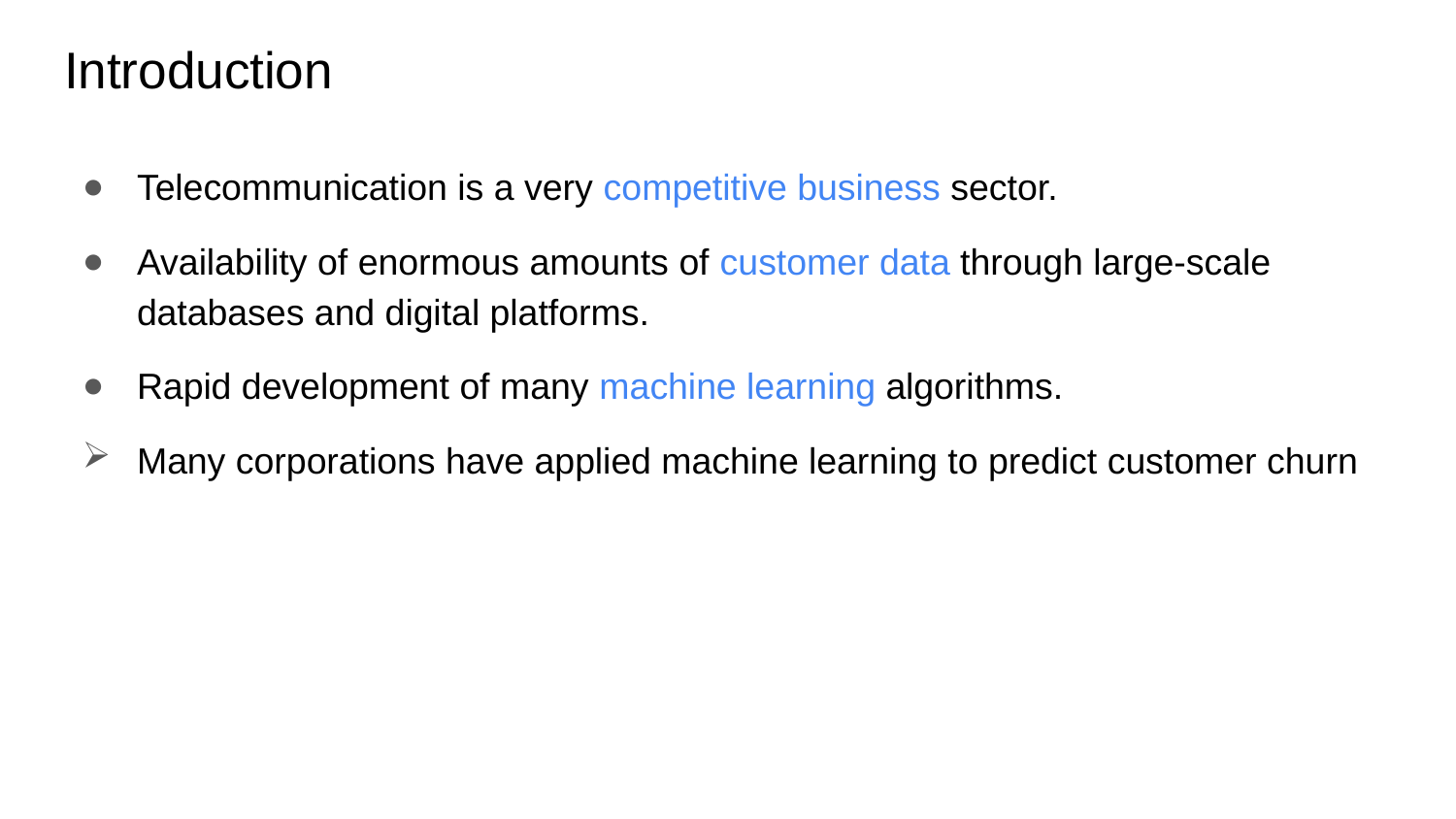

# Introduction
Telecommunication is a very competitive business sector.
Availability of enormous amounts of customer data through large-scale databases and digital platforms.
Rapid development of many machine learning algorithms.
Many corporations have applied machine learning to predict customer churn